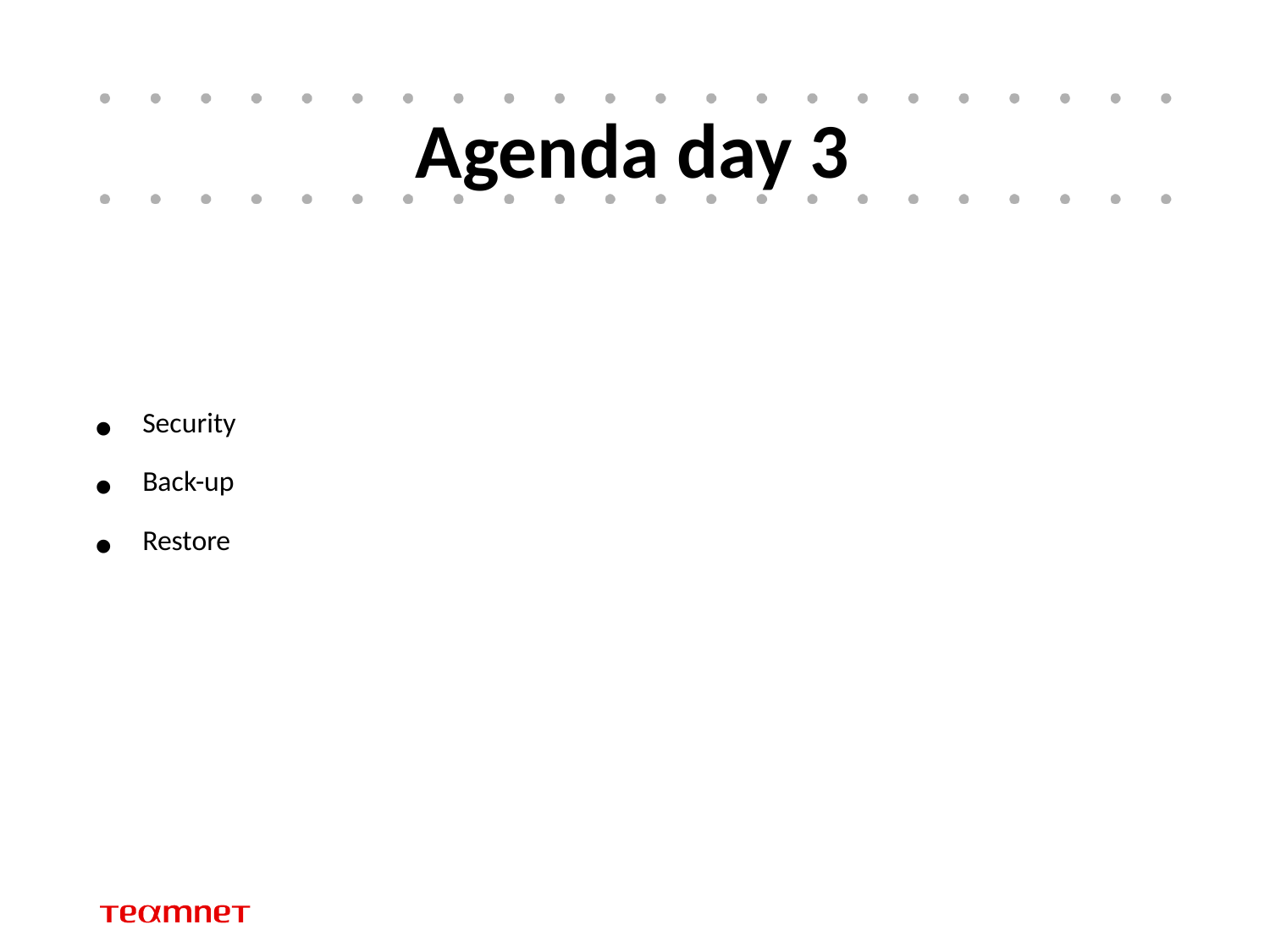

# Agenda day 3
Security
Back-up
Restore